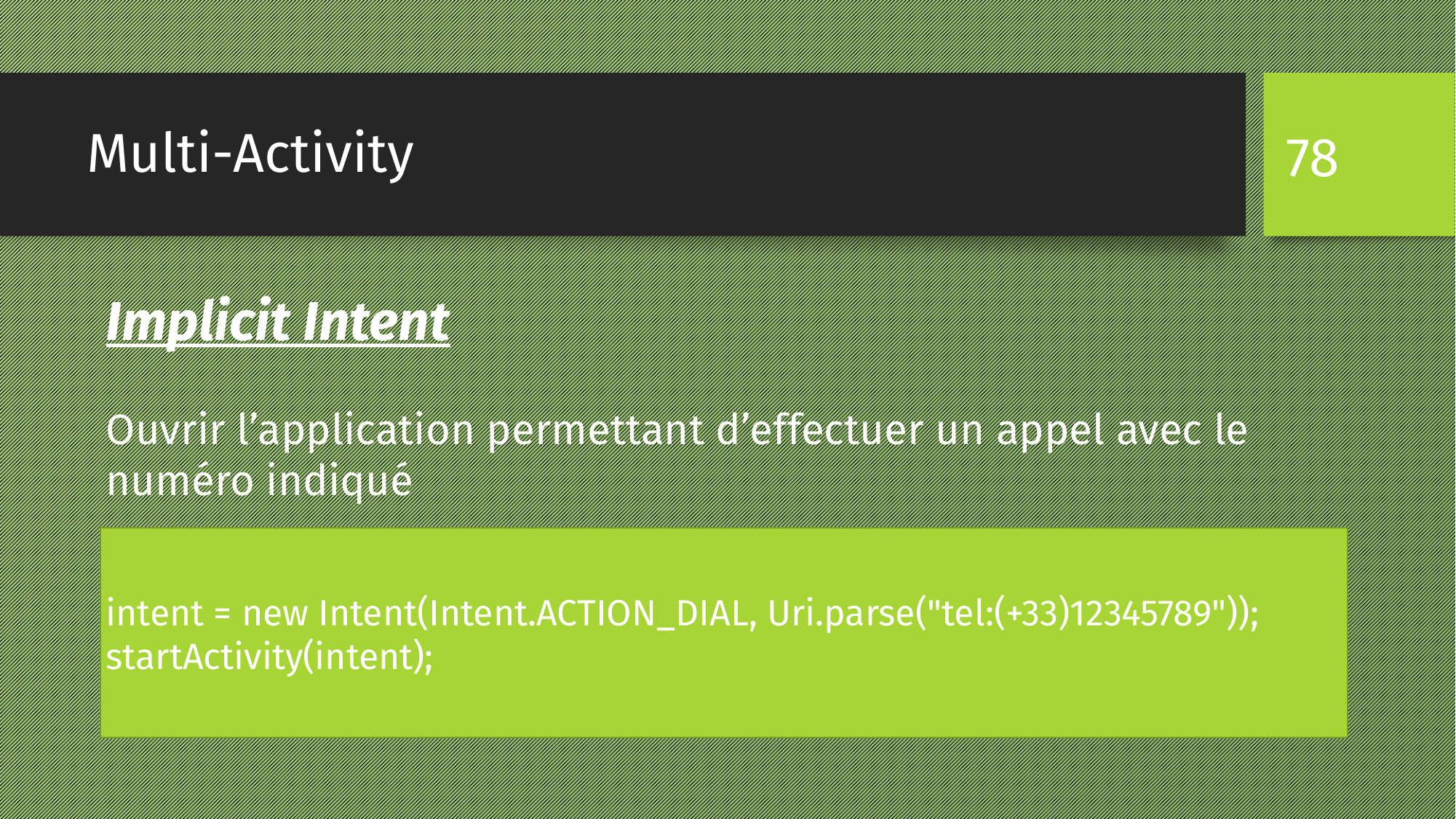

# Multi-Activity
78
Implicit Intent

Ouvrir l’application permettant d’effectuer un appel avec le numéro indiqué

intent = new Intent(Intent.ACTION_DIAL, Uri.parse("tel:(+33)12345789")); startActivity(intent);